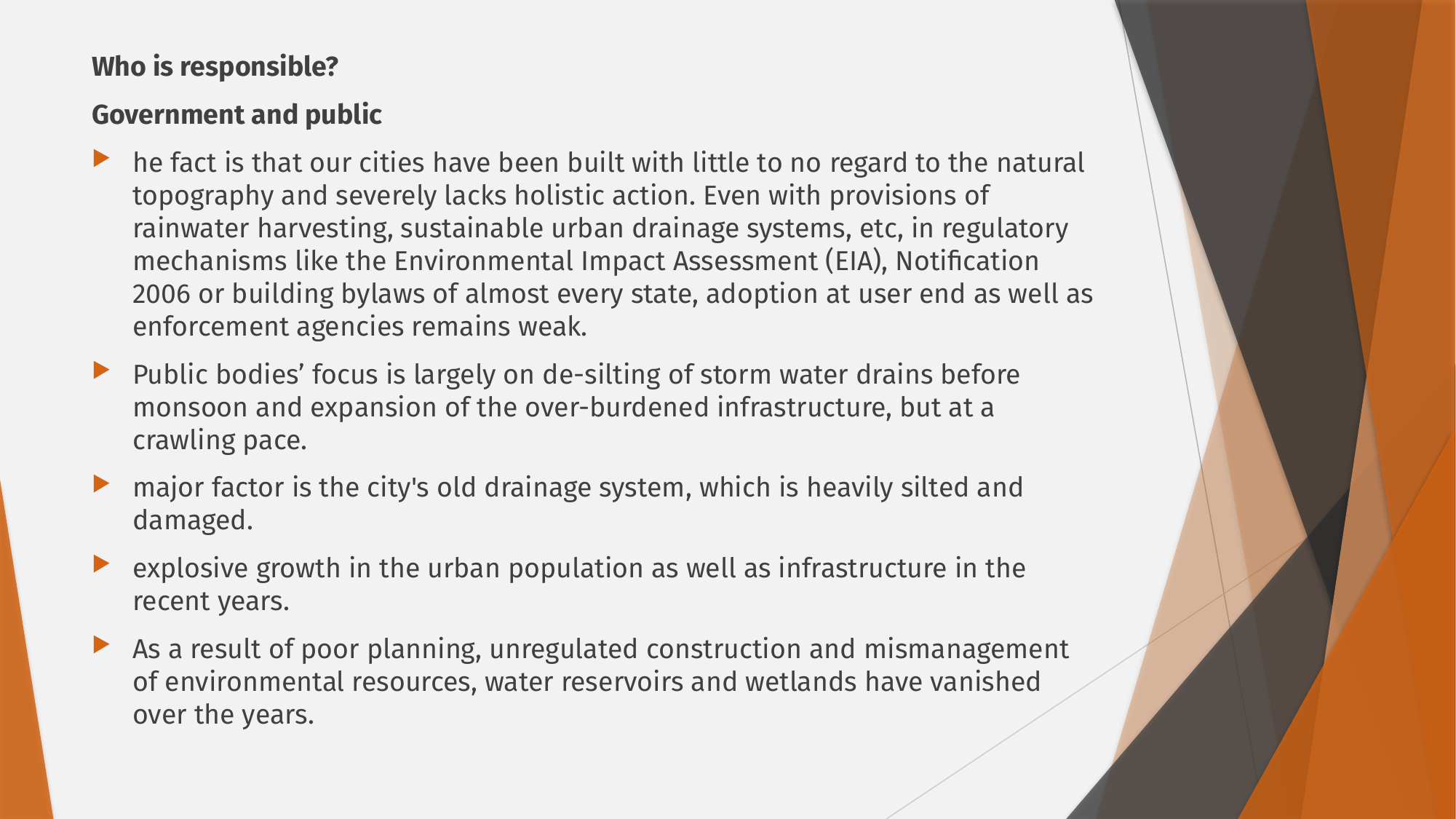

Who is responsible?
Government and public
he fact is that our cities have been built with little to no regard to the natural topography and severely lacks holistic action. Even with provisions of rainwater harvesting, sustainable urban drainage systems, etc, in regulatory mechanisms like the Environmental Impact Assessment (EIA), Notification 2006 or building bylaws of almost every state, adoption at user end as well as enforcement agencies remains weak.
Public bodies’ focus is largely on de-silting of storm water drains before monsoon and expansion of the over-burdened infrastructure, but at a crawling pace.
major factor is the city's old drainage system, which is heavily silted and damaged.
explosive growth in the urban population as well as infrastructure in the recent years.
As a result of poor planning, unregulated construction and mismanagement of environmental resources, water reservoirs and wetlands have vanished over the years.